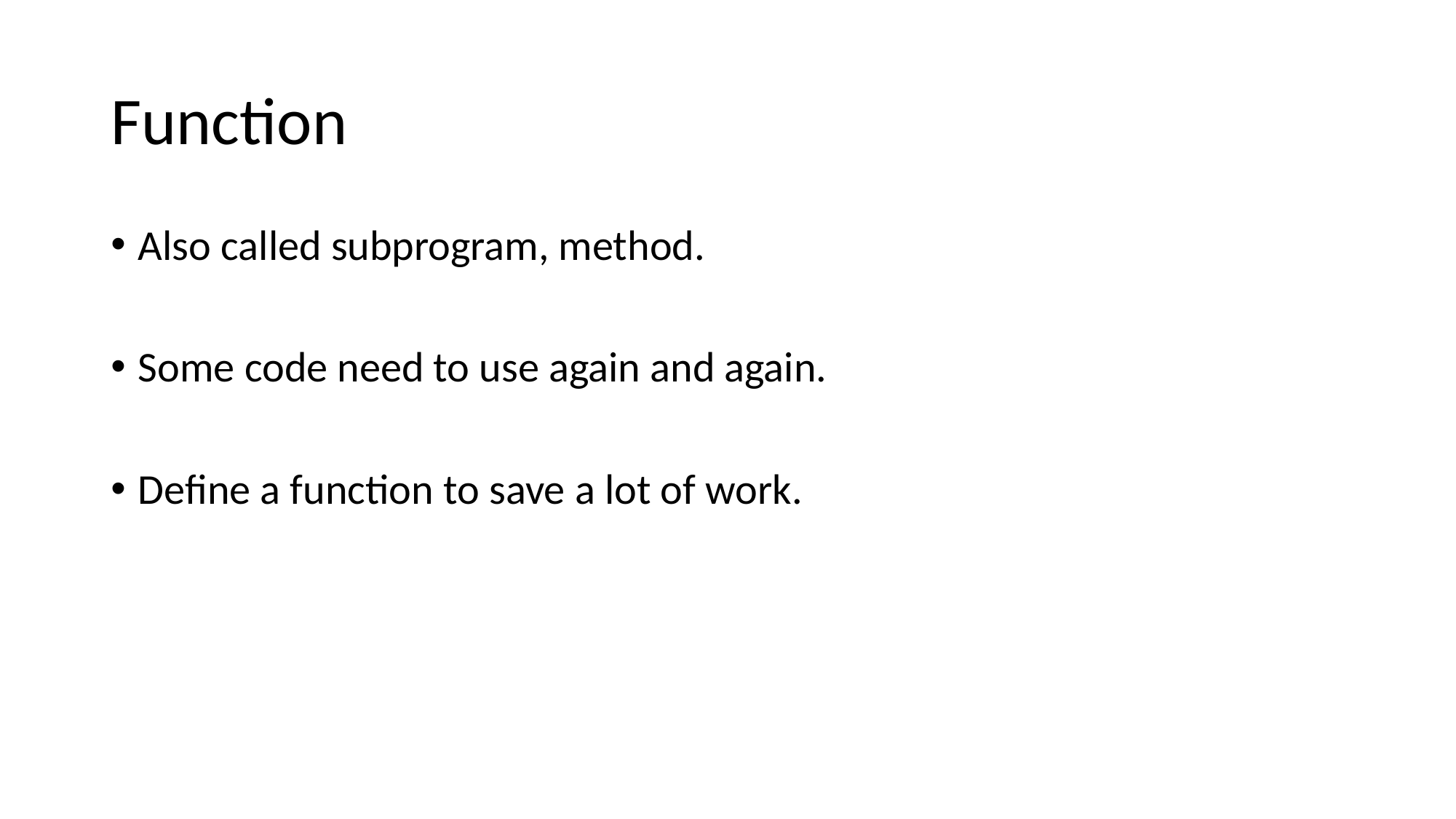

# Function
Also called subprogram, method.

Some code need to use again and again.

Define a function to save a lot of work.